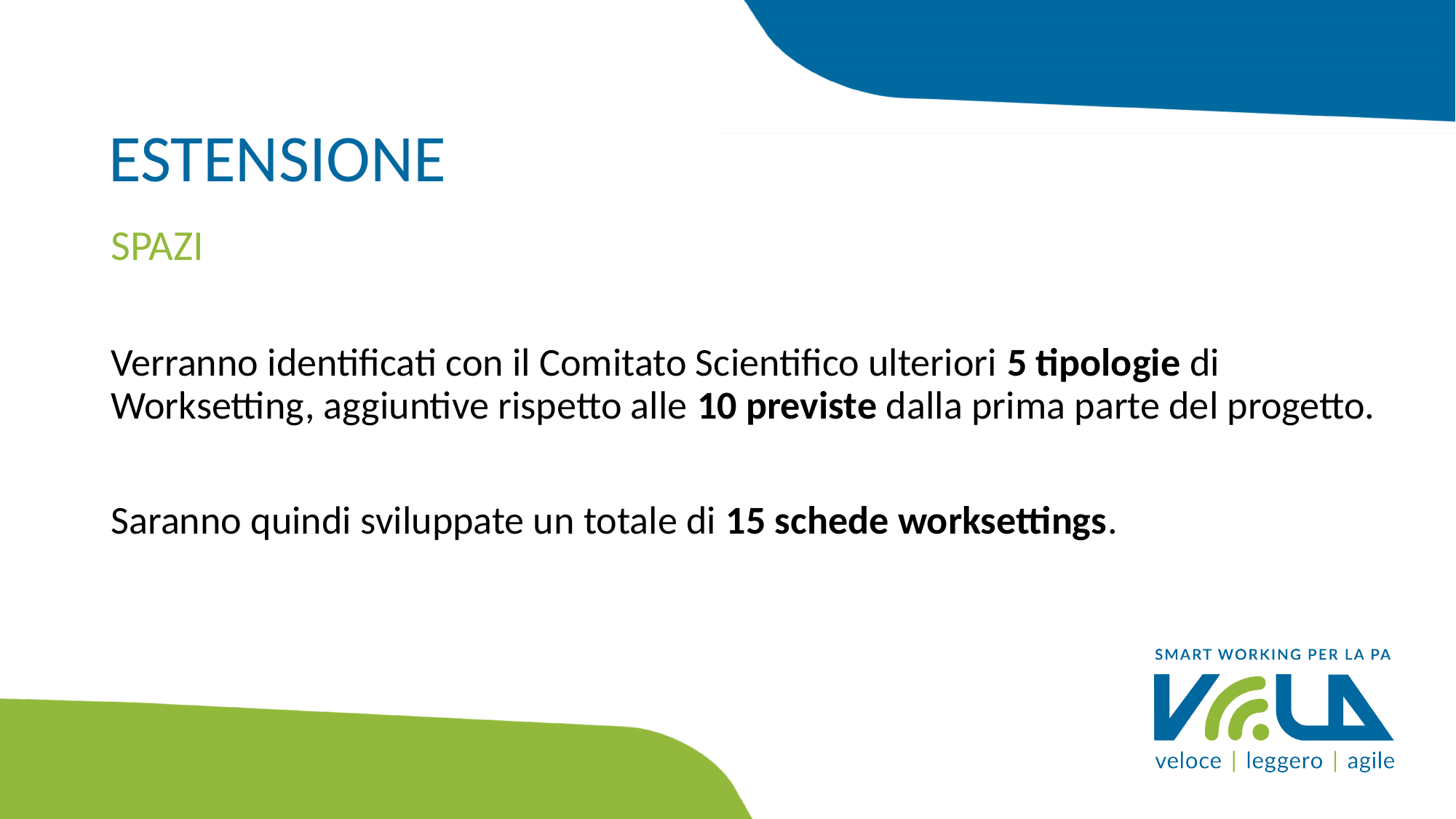

# ESTENSIONE
SPAZI

Verranno identificati con il Comitato Scientifico ulteriori 5 tipologie di Worksetting, aggiuntive rispetto alle 10 previste dalla prima parte del progetto.

Saranno quindi sviluppate un totale di 15 schede worksettings.